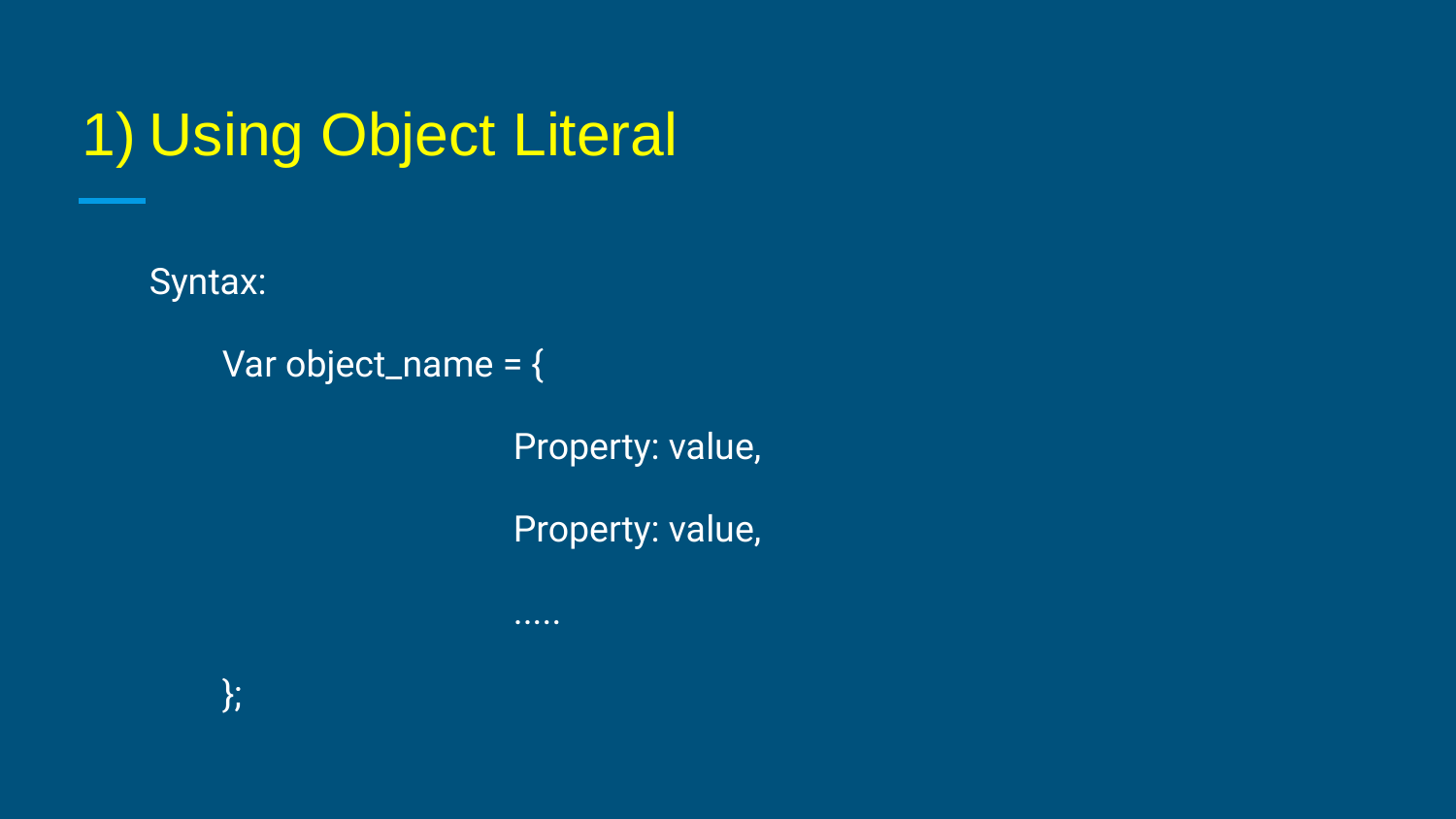

# Using Object Literal
Syntax:
Var object_name = {
			Property: value,
			Property: value,
			.....
};